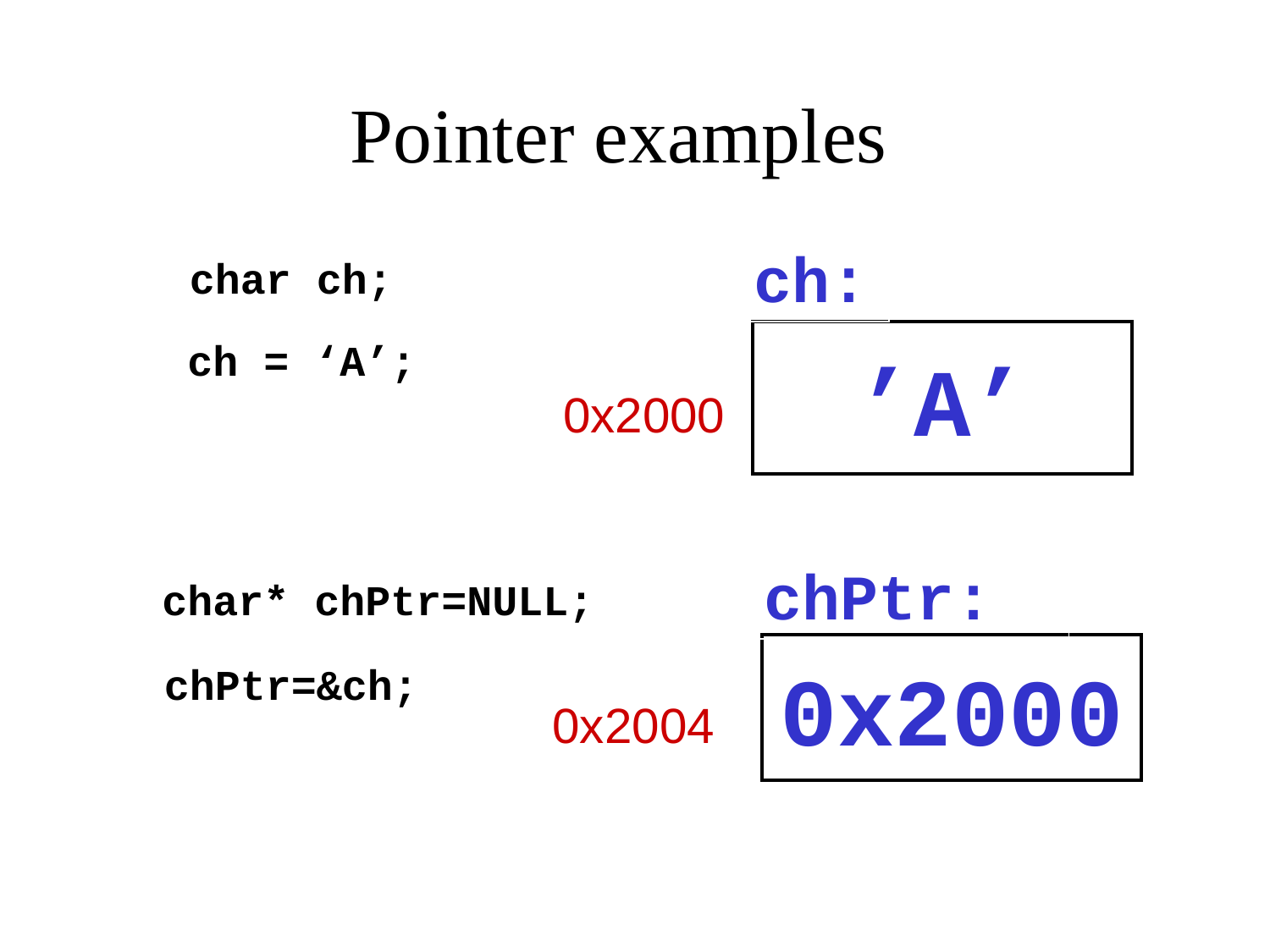

Pointer examples
ch:
’A’
0x2000
char ch;
ch = ‘A’;
chPtr:
0x2000
0x2004
 char* chPtr=NULL;
chPtr=&ch;